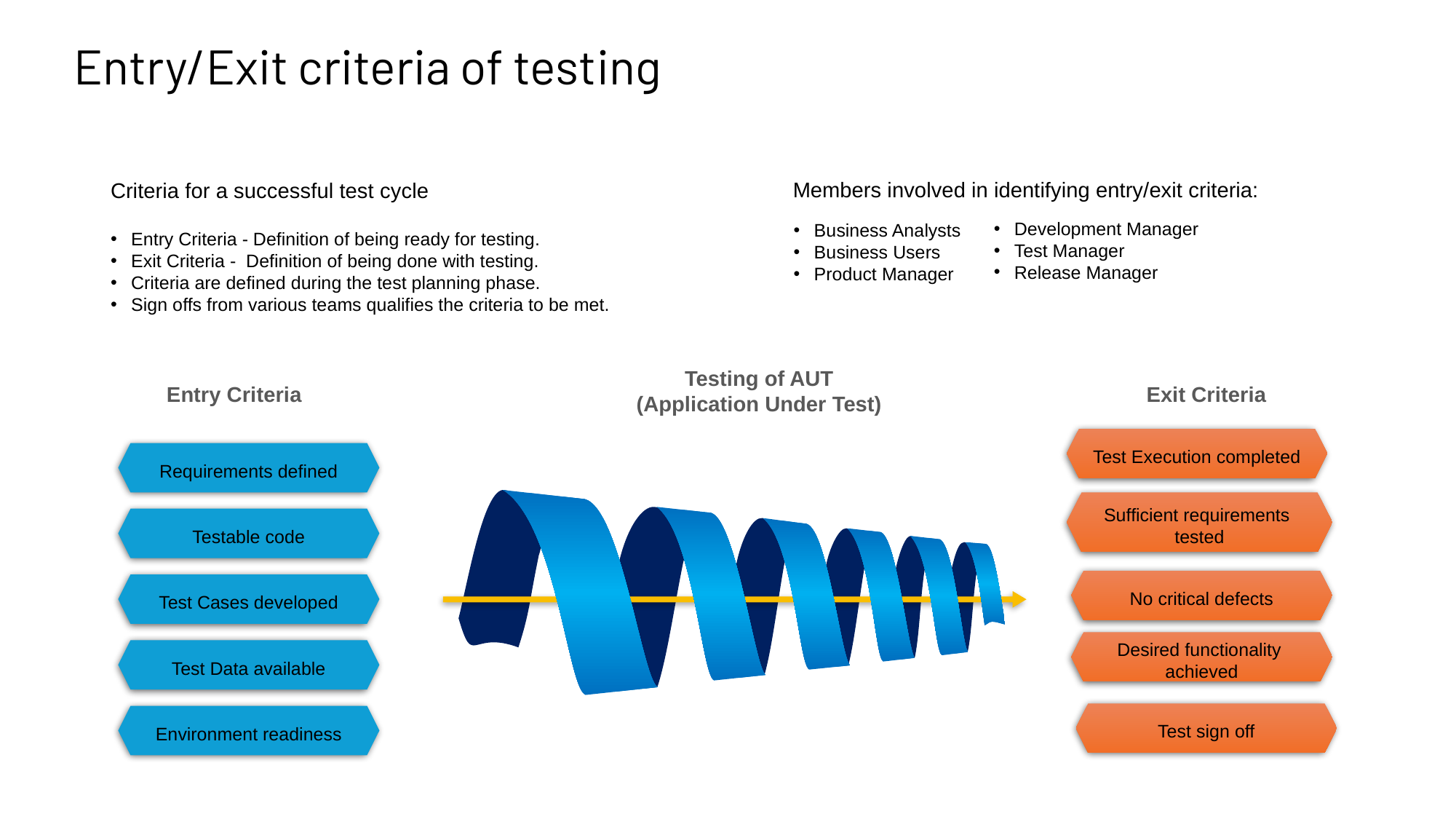

Entry/Exit criteria of testing
Members involved in identifying entry/exit criteria:

Development Manager
Test Manager
Release Manager
Business Analysts
Business Users
Product Manager
Criteria for a successful test cycle

Entry Criteria - Definition of being ready for testing.
Exit Criteria -  Definition of being done with testing.
Criteria are defined during the test planning phase.
Sign offs from various teams qualifies the criteria to be met.

Testing of AUT
(Application Under Test)
Exit Criteria
Entry Criteria
Requirements defined
Sufficient requirements
tested
Testable code

No critical defects

Test Cases developed

Desired functionality
achieved
Test Data available
Test sign off
Environment readiness
Test Execution completed